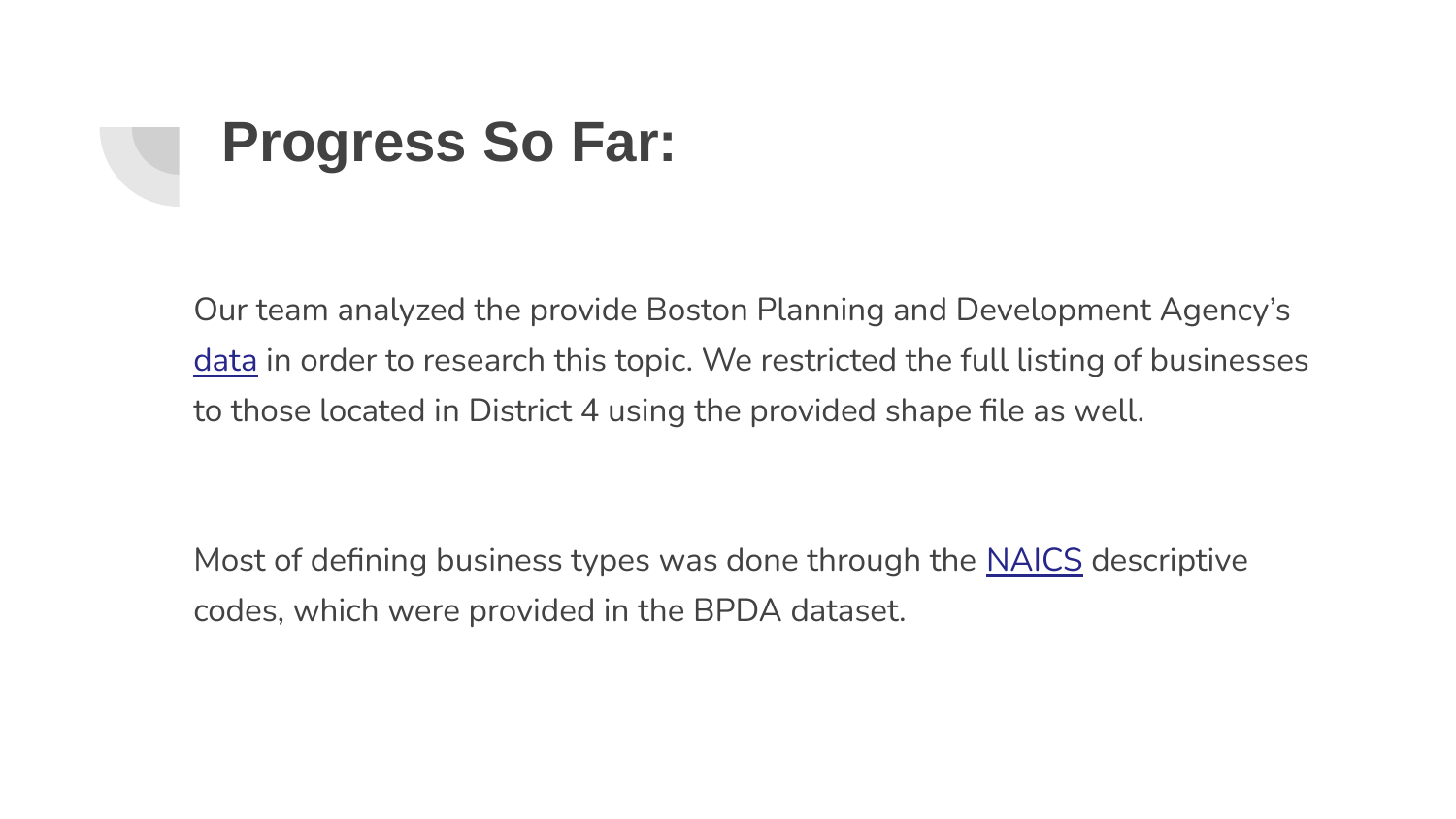

# Progress So Far:
Our team analyzed the provide Boston Planning and Development Agency’s data in order to research this topic. We restricted the full listing of businesses to those located in District 4 using the provided shape file as well.

Most of defining business types was done through the NAICS descriptive codes, which were provided in the BPDA dataset.